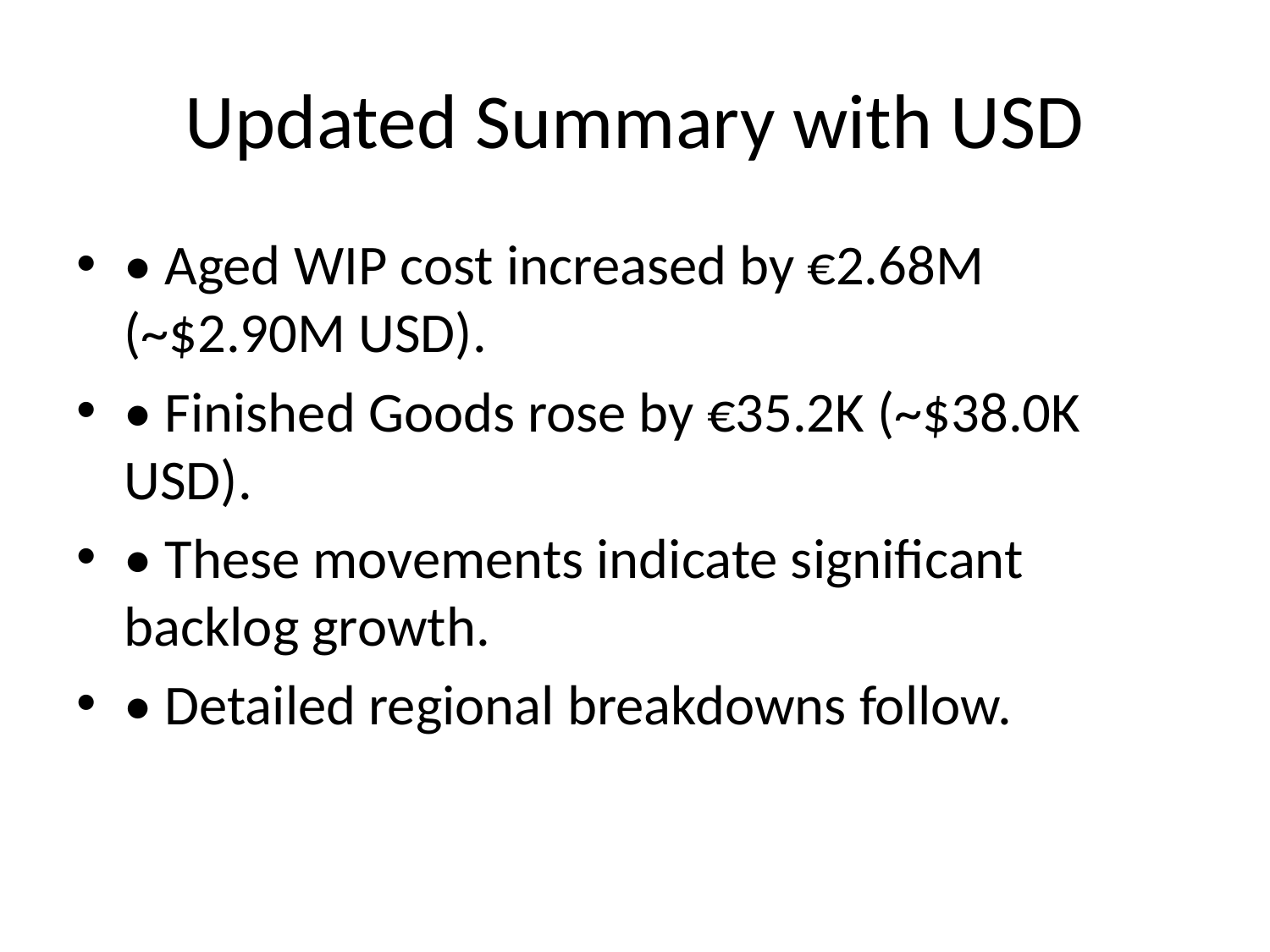

# Updated Summary with USD
• Aged WIP cost increased by €2.68M (~$2.90M USD).
• Finished Goods rose by €35.2K (~$38.0K USD).
• These movements indicate significant backlog growth.
• Detailed regional breakdowns follow.